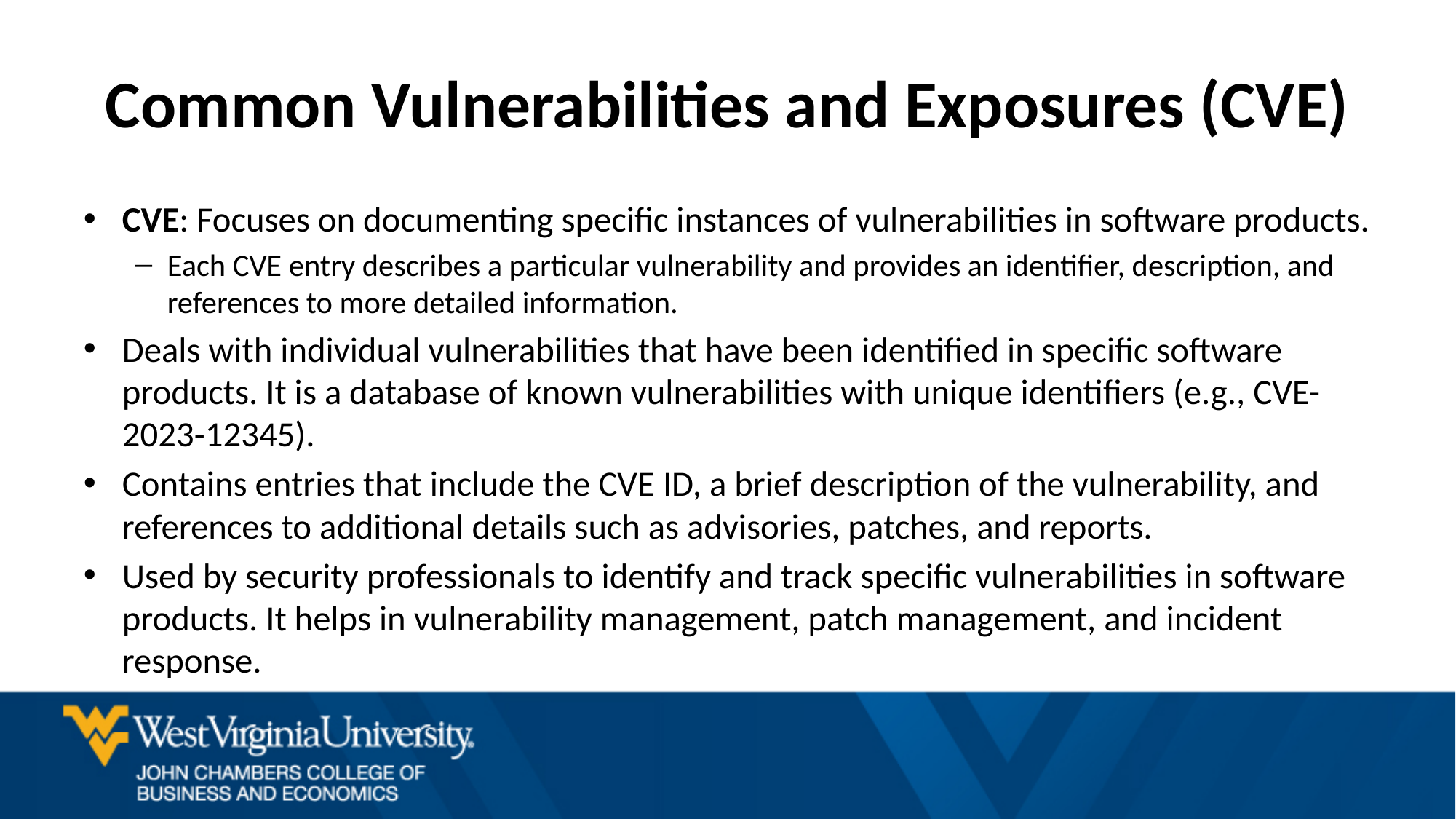

# Common Vulnerabilities and Exposures (CVE)
CVE: Focuses on documenting specific instances of vulnerabilities in software products.
Each CVE entry describes a particular vulnerability and provides an identifier, description, and references to more detailed information.
Deals with individual vulnerabilities that have been identified in specific software products. It is a database of known vulnerabilities with unique identifiers (e.g., CVE-2023-12345).
Contains entries that include the CVE ID, a brief description of the vulnerability, and references to additional details such as advisories, patches, and reports.
Used by security professionals to identify and track specific vulnerabilities in software products. It helps in vulnerability management, patch management, and incident response.